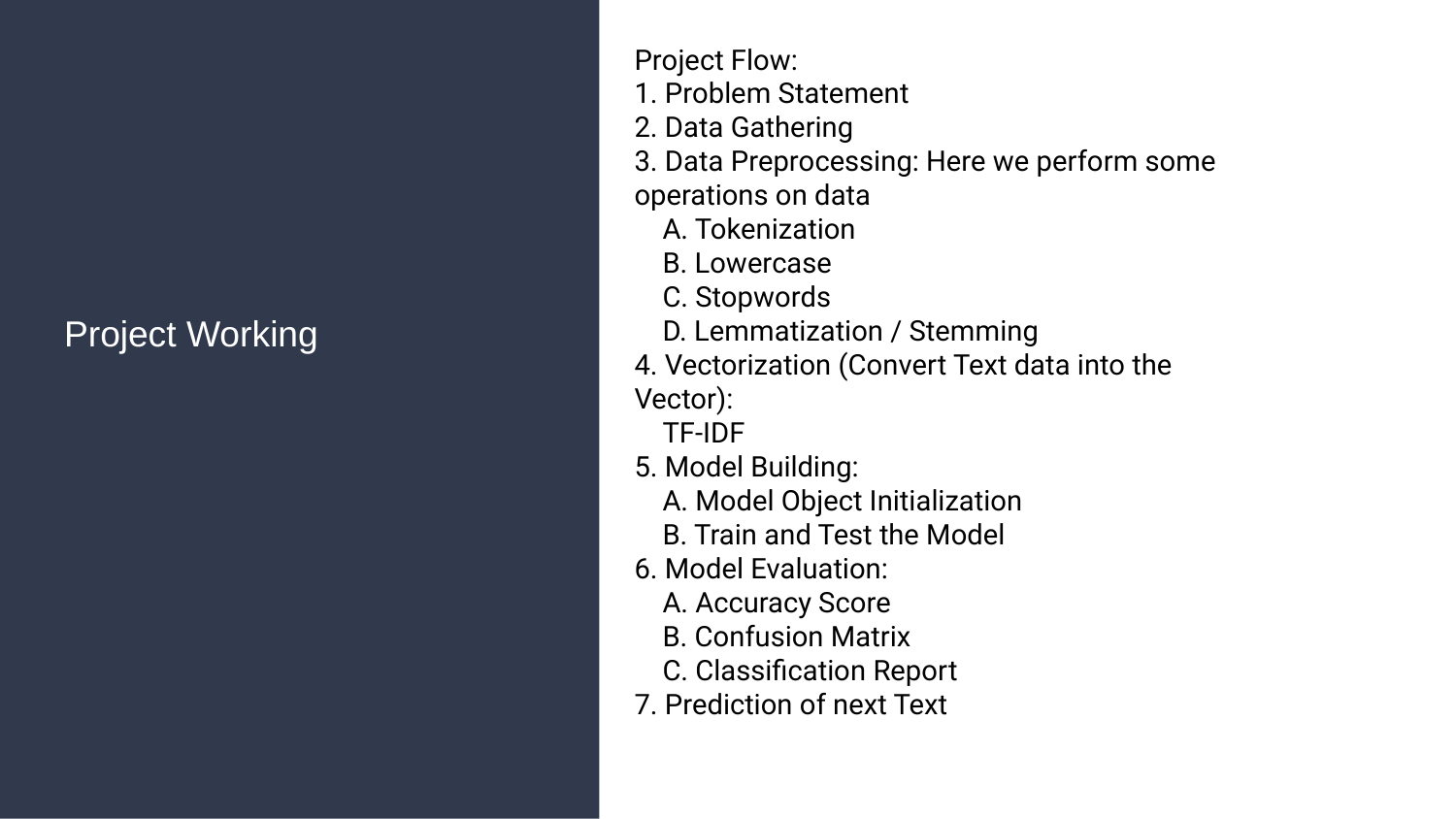

Project Flow:
1. Problem Statement
2. Data Gathering
3. Data Preprocessing: Here we perform some operations on data
    A. Tokenization
    B. Lowercase
    C. Stopwords
    D. Lemmatization / Stemming
4. Vectorization (Convert Text data into the Vector):
    TF-IDF
5. Model Building:
    A. Model Object Initialization
    B. Train and Test the Model
6. Model Evaluation:
    A. Accuracy Score
    B. Confusion Matrix
    C. Classification Report
7. Prediction of next Text

# Project Working